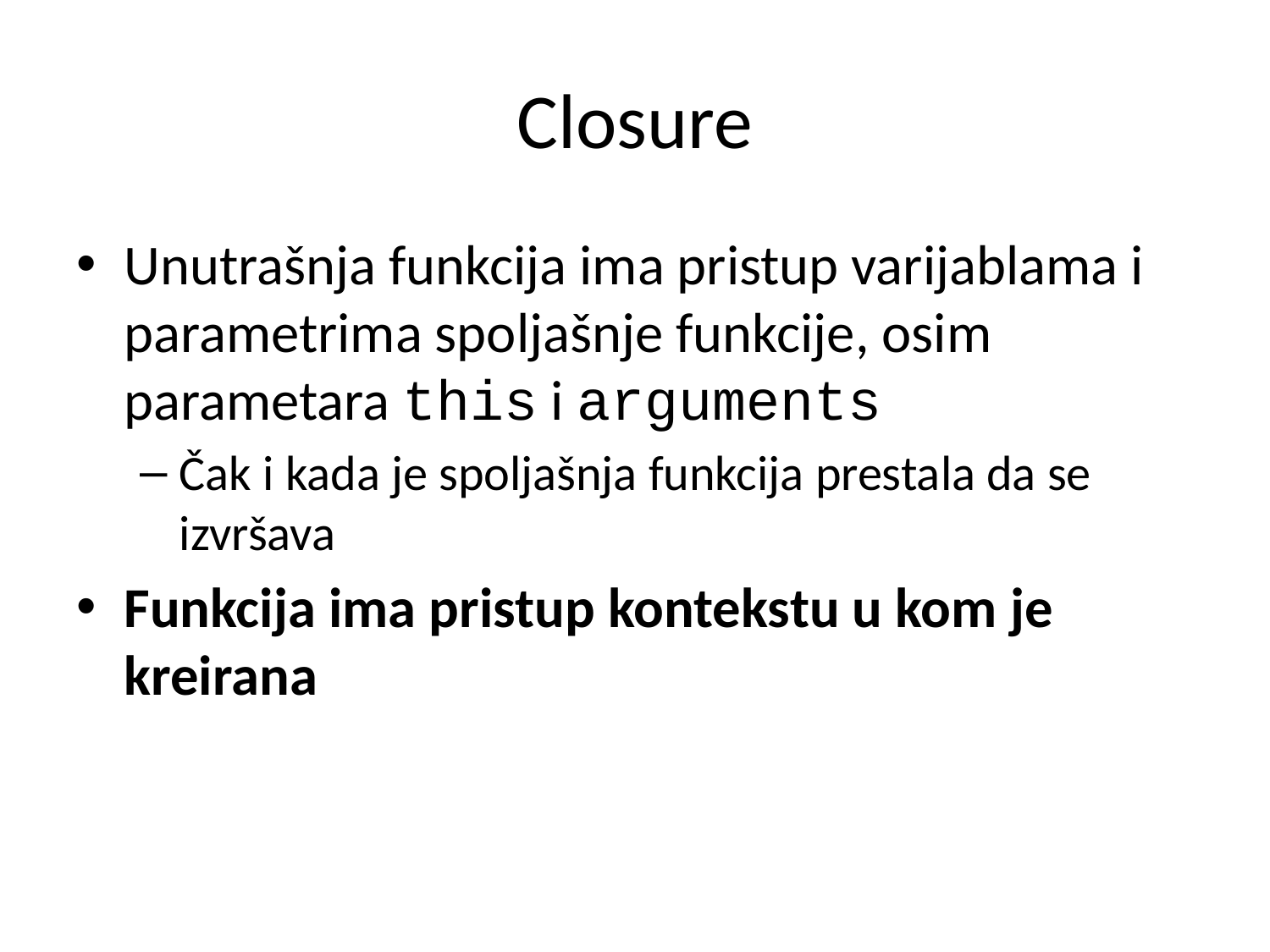

# Closure
Unutrašnja funkcija ima pristup varijablama i parametrima spoljašnje funkcije, osim parametara this i arguments
Čak i kada je spoljašnja funkcija prestala da se izvršava
Funkcija ima pristup kontekstu u kom je kreirana